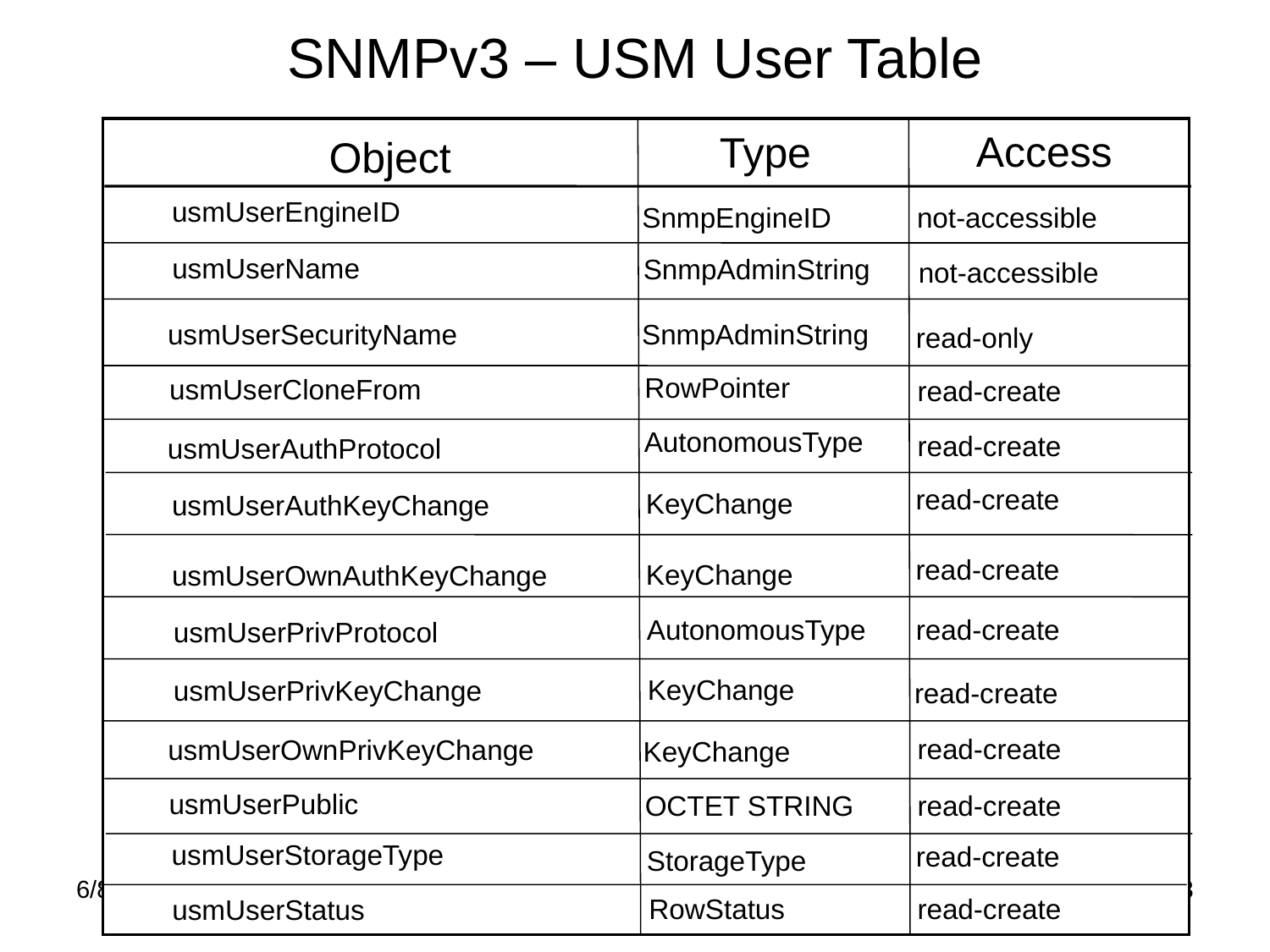

# SNMPv3 – USM User Table

Access
Type
Object

usmUserEngineID
SnmpEngineID
not-accessible

usmUserName
SnmpAdminString
not-accessible

SnmpAdminString
usmUserSecurityName
read-only
RowPointer

usmUserCloneFrom
read-create
AutonomousType

read-create
usmUserAuthProtocol

read-create
KeyChange
usmUserAuthKeyChange

read-create
KeyChange
usmUserOwnAuthKeyChange

AutonomousType
read-create
usmUserPrivProtocol

KeyChange
usmUserPrivKeyChange
read-create

read-create
usmUserOwnPrivKeyChange
KeyChange

usmUserPublic
OCTET STRING
read-create
usmUserStorageType
read-create

StorageType
6/8/2013
13

RowStatus
read-create
usmUserStatus